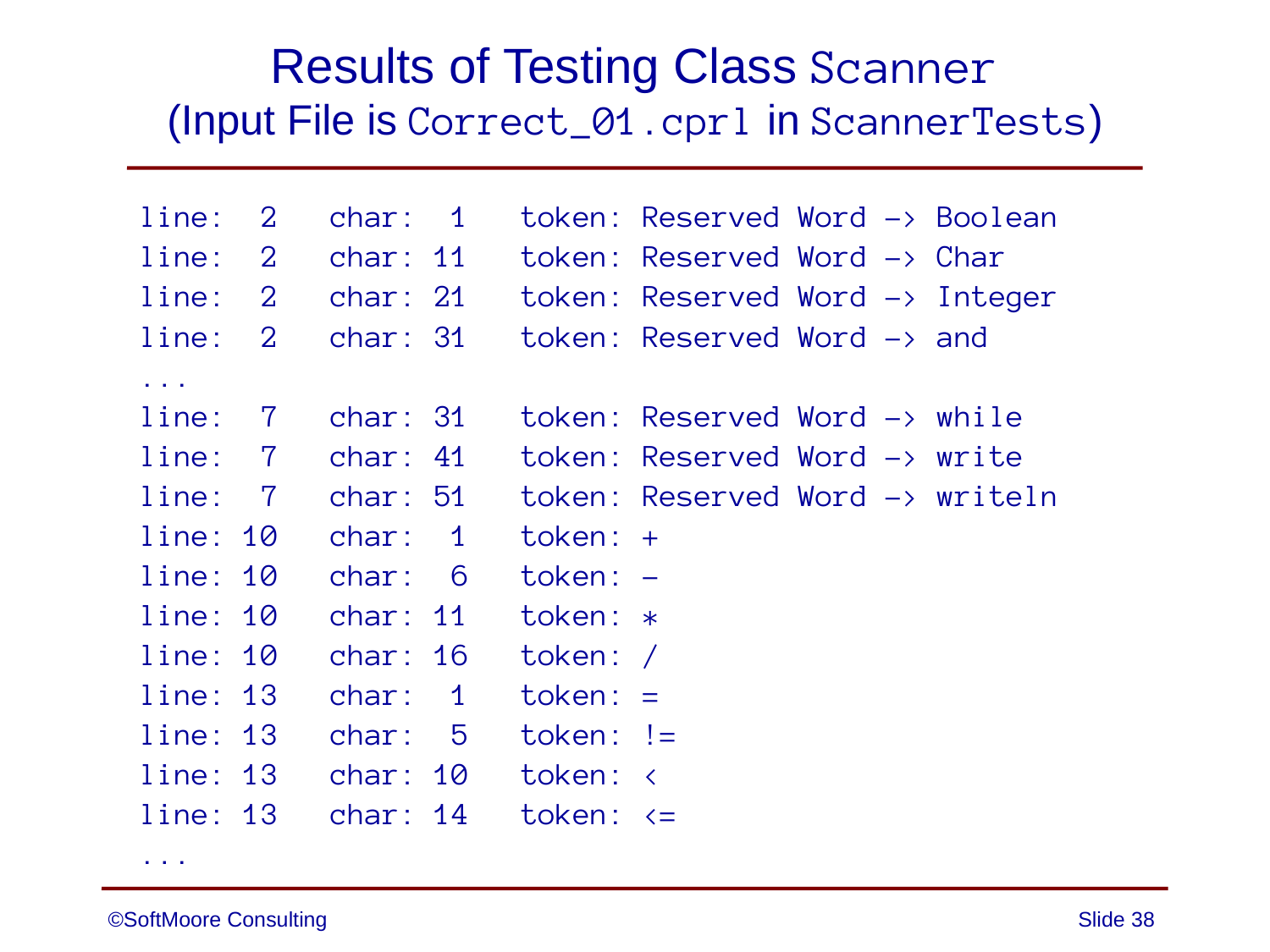

# Results of Testing Class Scanner (Input File is Correct_01.cprl in ScannerTests)
line:  2   char:  1   token: Reserved Word -> Boolean
line:  2   char: 11   token: Reserved Word -> Char
line:  2   char: 21   token: Reserved Word -> Integer
line:  2   char: 31   token: Reserved Word -> and
...
line:  7   char: 31   token: Reserved Word -> while
line:  7   char: 41   token: Reserved Word -> write
line:  7   char: 51   token: Reserved Word -> writeln
line: 10   char:  1   token: +
line: 10   char:  6   token: -
line: 10   char: 11   token: *
line: 10   char: 16   token: /
line: 13   char:  1   token: =
line: 13   char:  5   token: !=
line: 13   char: 10   token: <
line: 13   char: 14   token: <=
...
©SoftMoore Consulting
Slide 38